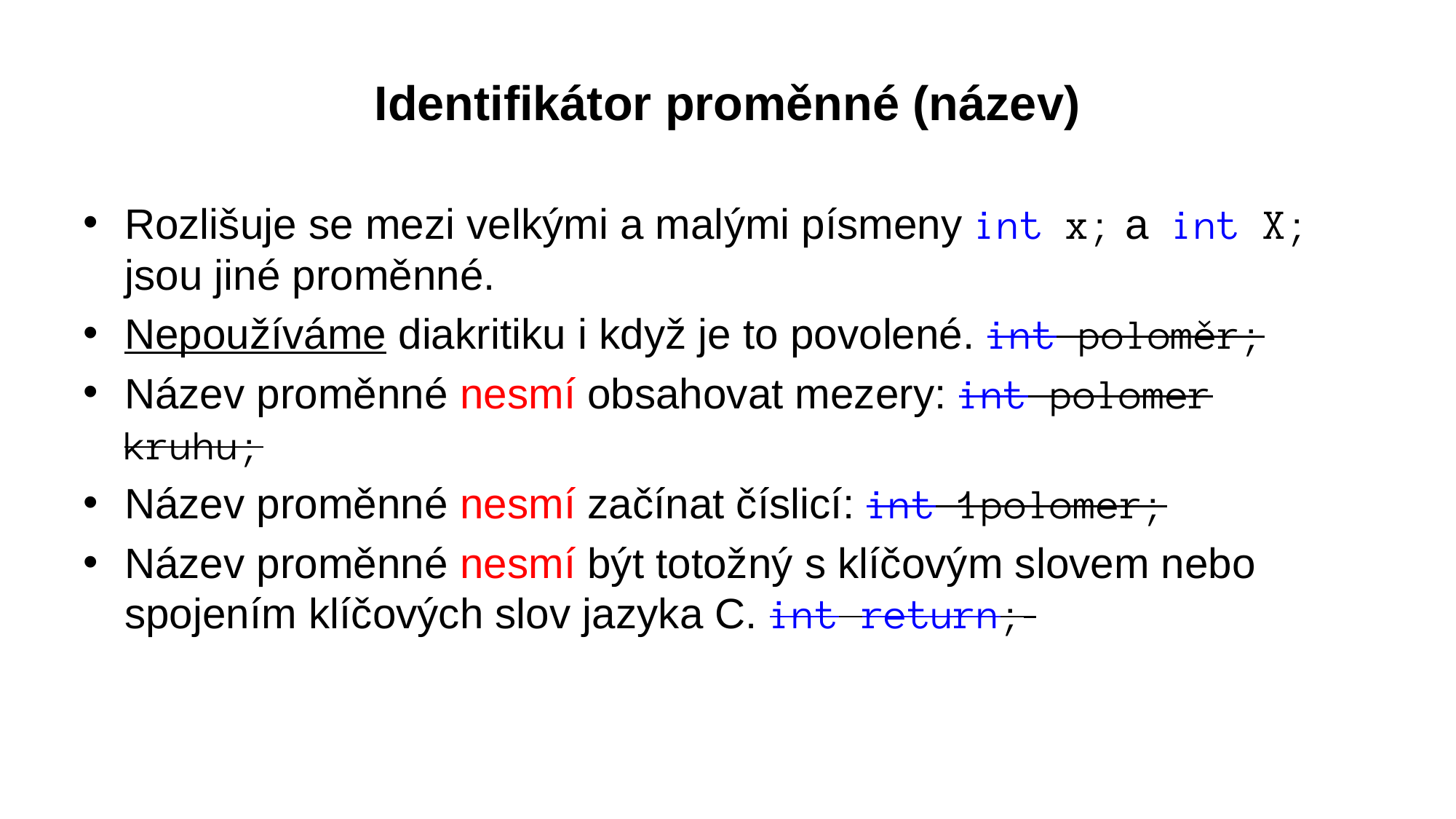

# Identifikátor proměnné (název)
Rozlišuje se mezi velkými a malými písmeny int x; a int X; jsou jiné proměnné.
Nepoužíváme diakritiku i když je to povolené. int poloměr;
Název proměnné nesmí obsahovat mezery: int polomer kruhu;
Název proměnné nesmí začínat číslicí: int 1polomer;
Název proměnné nesmí být totožný s klíčovým slovem nebo spojením klíčových slov jazyka C. int return;